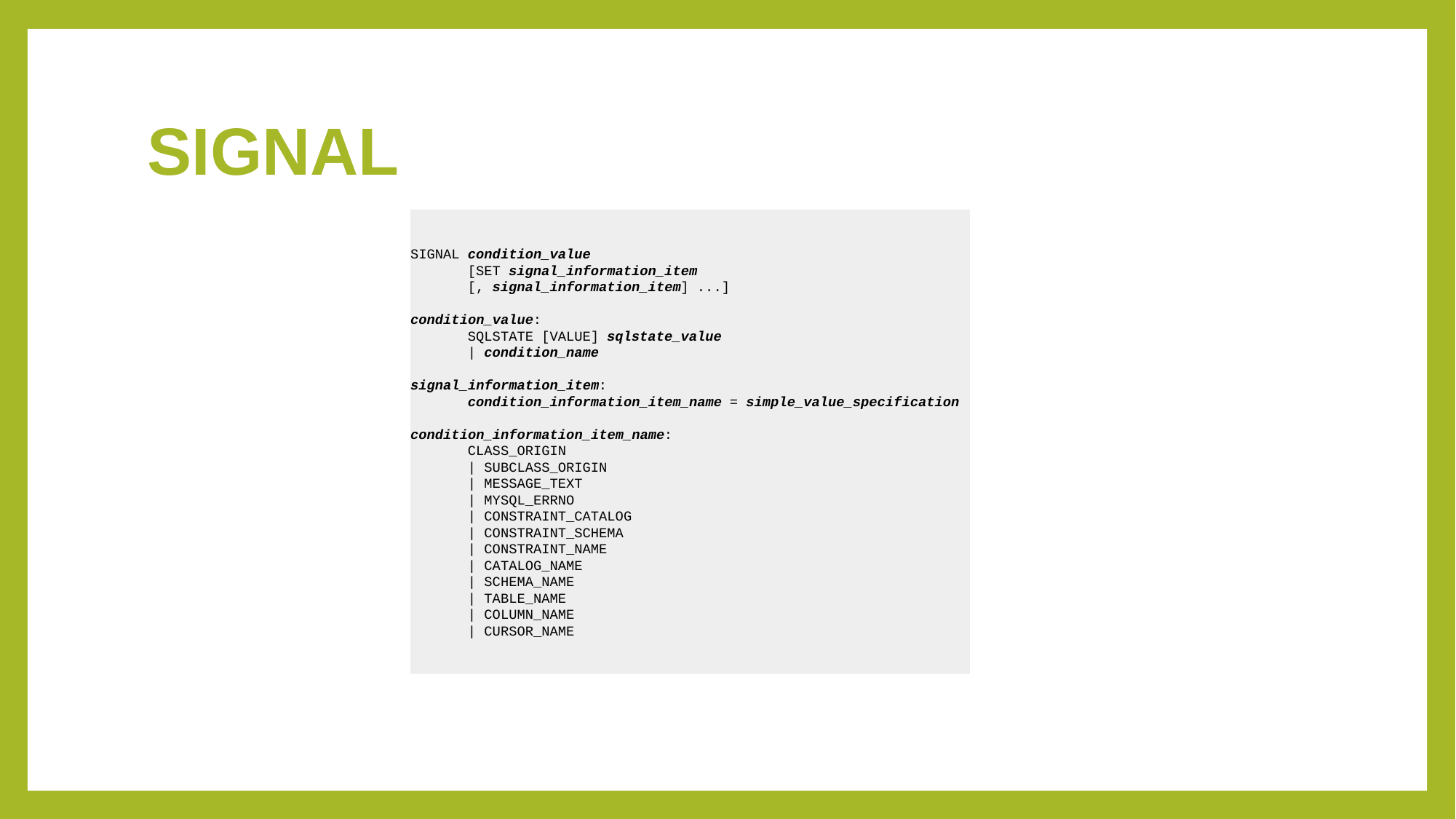

# SIGNAL
SIGNAL condition_value
       [SET signal_information_item
       [, signal_information_item] ...]

condition_value:
       SQLSTATE [VALUE] sqlstate_value
       | condition_name

signal_information_item:
       condition_information_item_name = simple_value_specification

condition_information_item_name:
       CLASS_ORIGIN
       | SUBCLASS_ORIGIN
       | MESSAGE_TEXT
       | MYSQL_ERRNO
       | CONSTRAINT_CATALOG
       | CONSTRAINT_SCHEMA
       | CONSTRAINT_NAME
       | CATALOG_NAME
       | SCHEMA_NAME
       | TABLE_NAME
       | COLUMN_NAME
       | CURSOR_NAME